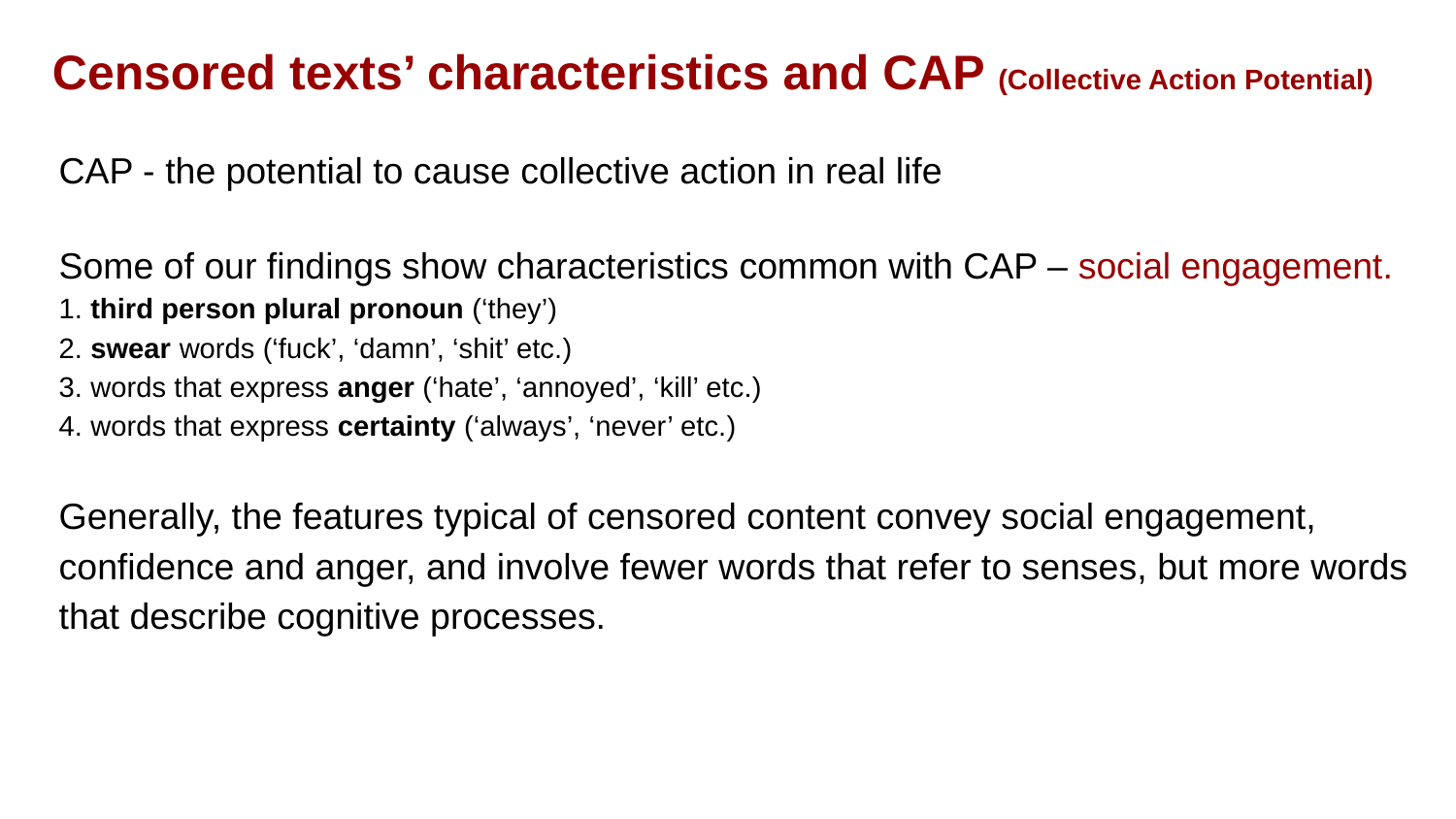

Censored texts’ characteristics and CAP (Collective Action Potential)
CAP - the potential to cause collective action in real life

Some of our findings show characteristics common with CAP – social engagement.
1. third person plural pronoun (‘they’)
2. swear words (‘fuck’, ‘damn’, ‘shit’ etc.)
3. words that express anger (‘hate’, ‘annoyed’, ‘kill’ etc.)
4. words that express certainty (‘always’, ‘never’ etc.)

Generally, the features typical of censored content convey social engagement, confidence and anger, and involve fewer words that refer to senses, but more words that describe cognitive processes.